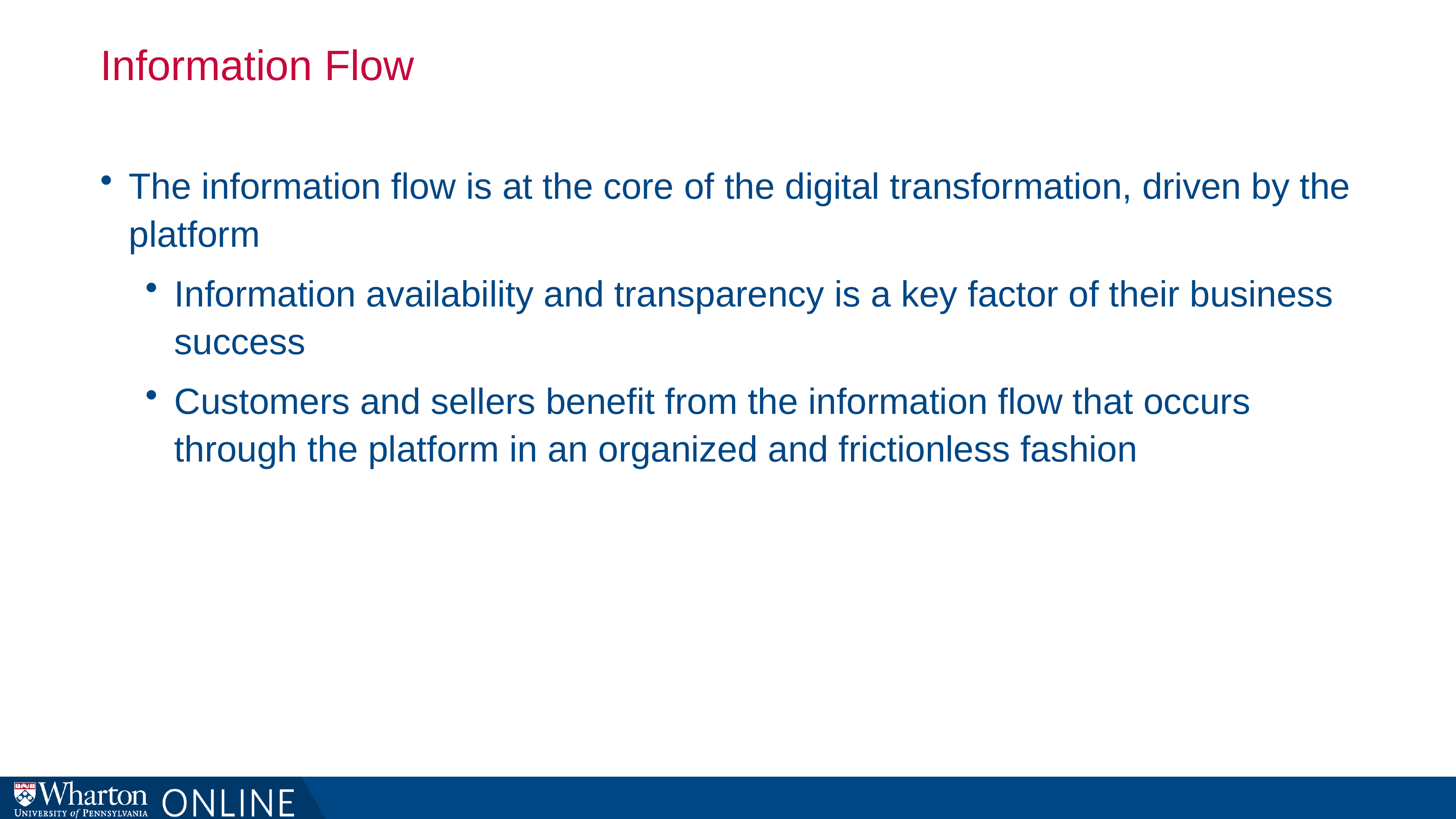

# Information Flow
The information flow is at the core of the digital transformation, driven by the platform
Information availability and transparency is a key factor of their business success
Customers and sellers benefit from the information flow that occurs through the platform in an organized and frictionless fashion